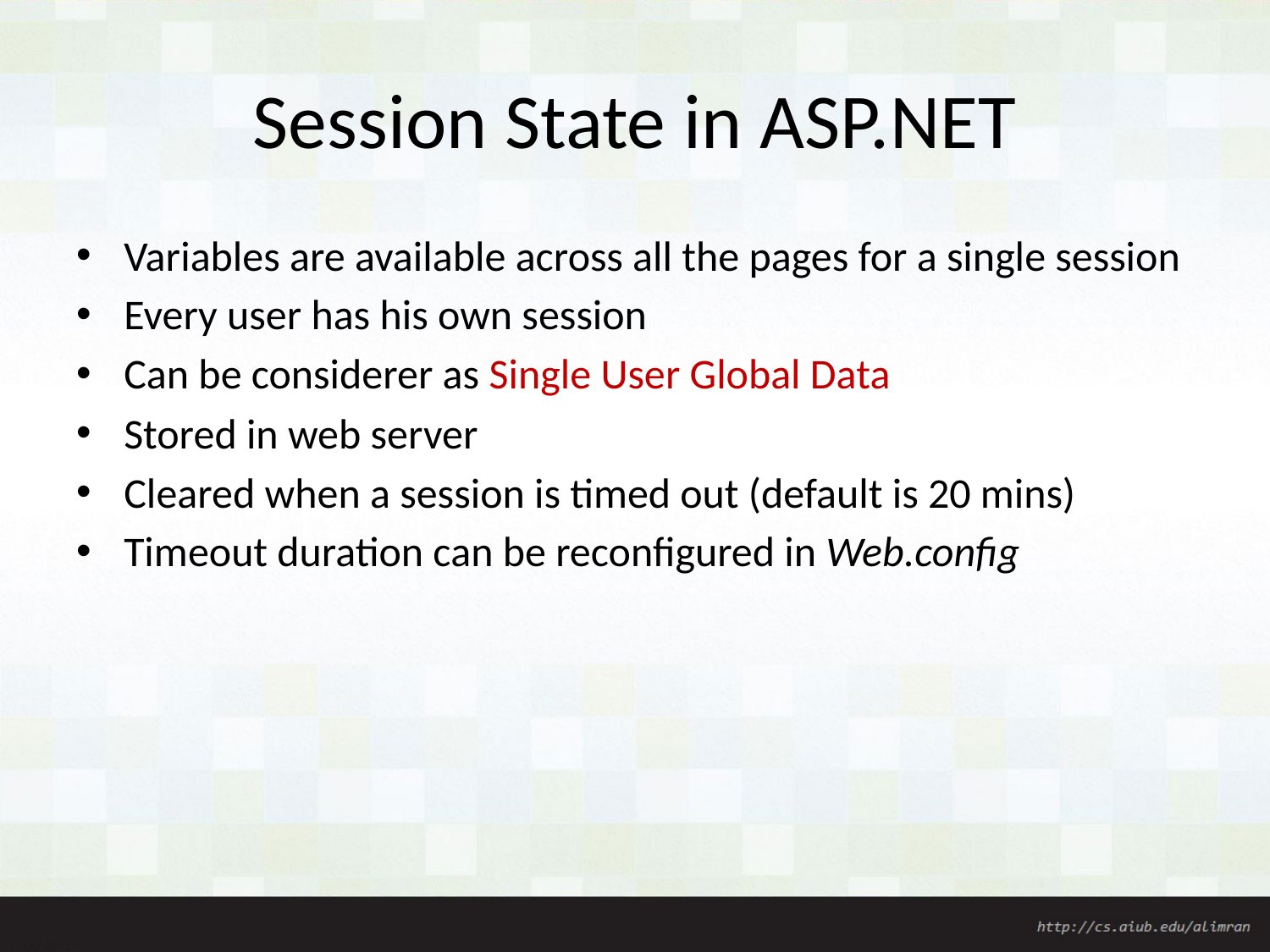

# Session State in ASP.NET
Variables are available across all the pages for a single session
Every user has his own session
Can be considerer as Single User Global Data
Stored in web server
Cleared when a session is timed out (default is 20 mins)
Timeout duration can be reconfigured in Web.config